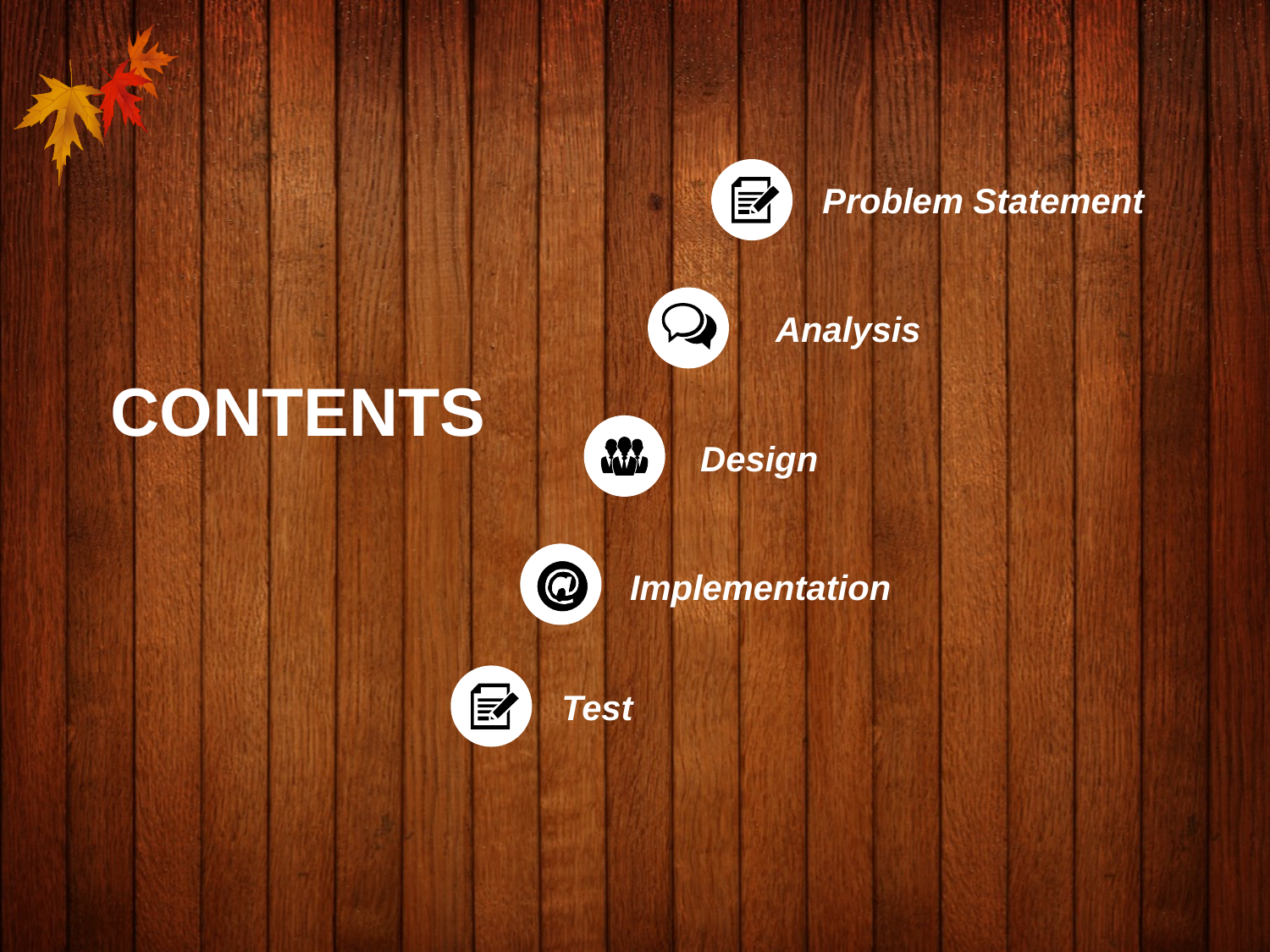

Problem Statement

Analysis

CONTENTS

Design

Implementation

Test